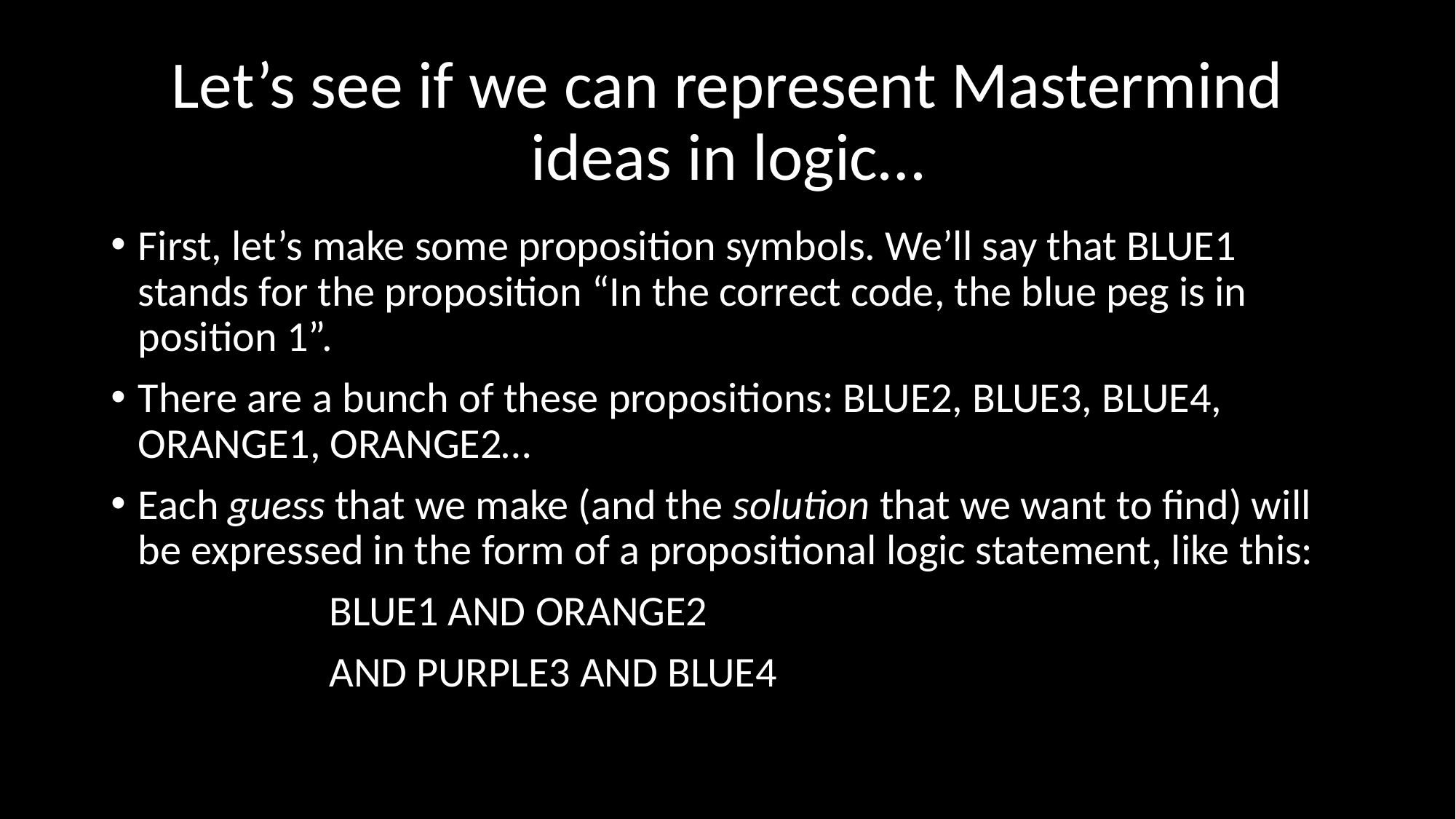

# Let’s see if we can represent Mastermind ideas in logic…
First, let’s make some proposition symbols. We’ll say that BLUE1 stands for the proposition “In the correct code, the blue peg is in position 1”.
There are a bunch of these propositions: BLUE2, BLUE3, BLUE4, ORANGE1, ORANGE2…
Each guess that we make (and the solution that we want to find) will be expressed in the form of a propositional logic statement, like this:
		BLUE1 AND ORANGE2
		AND PURPLE3 AND BLUE4